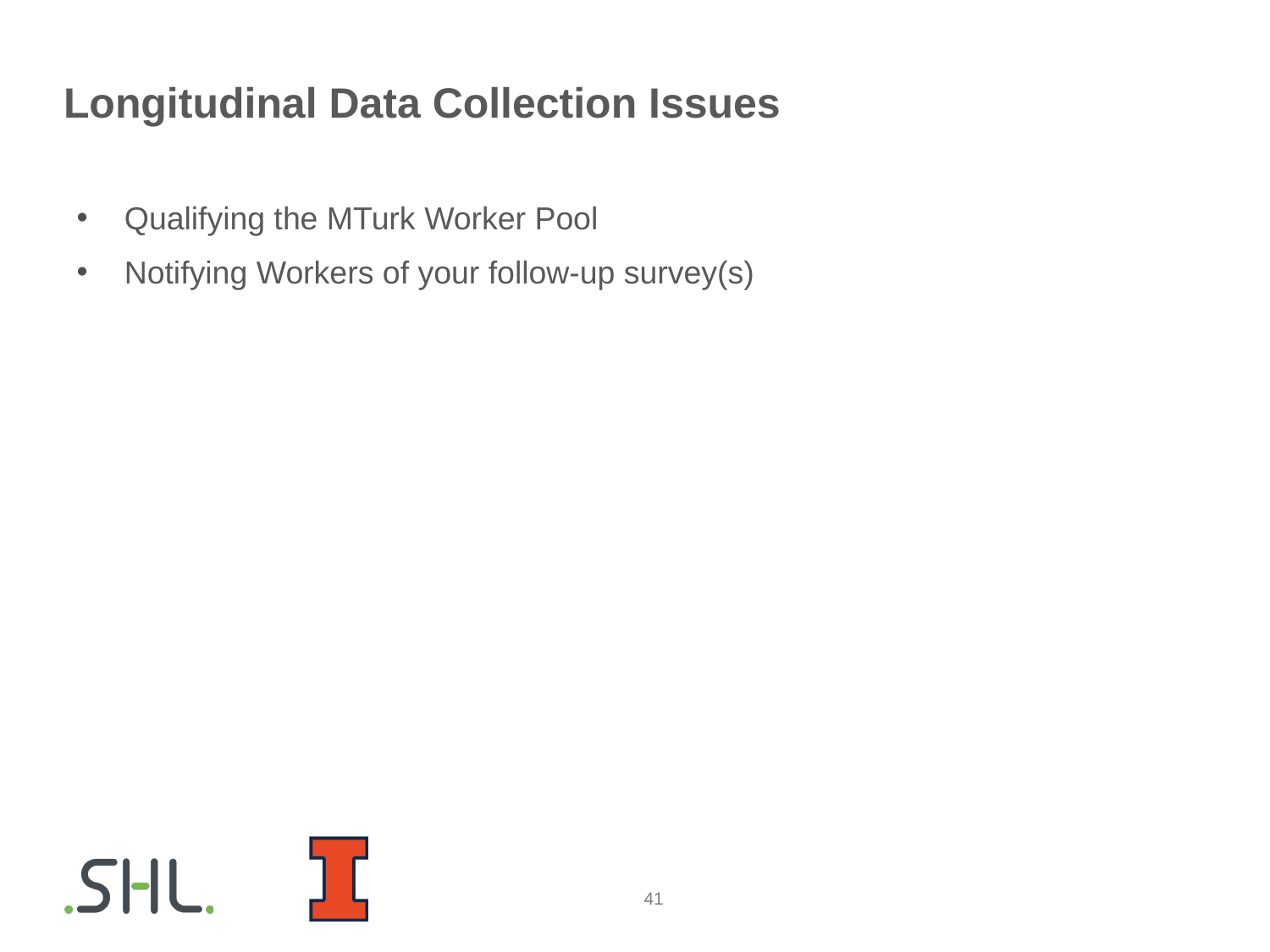

# Longitudinal Data Collection Issues
Qualifying the MTurk Worker Pool
Notifying Workers of your follow-up survey(s)